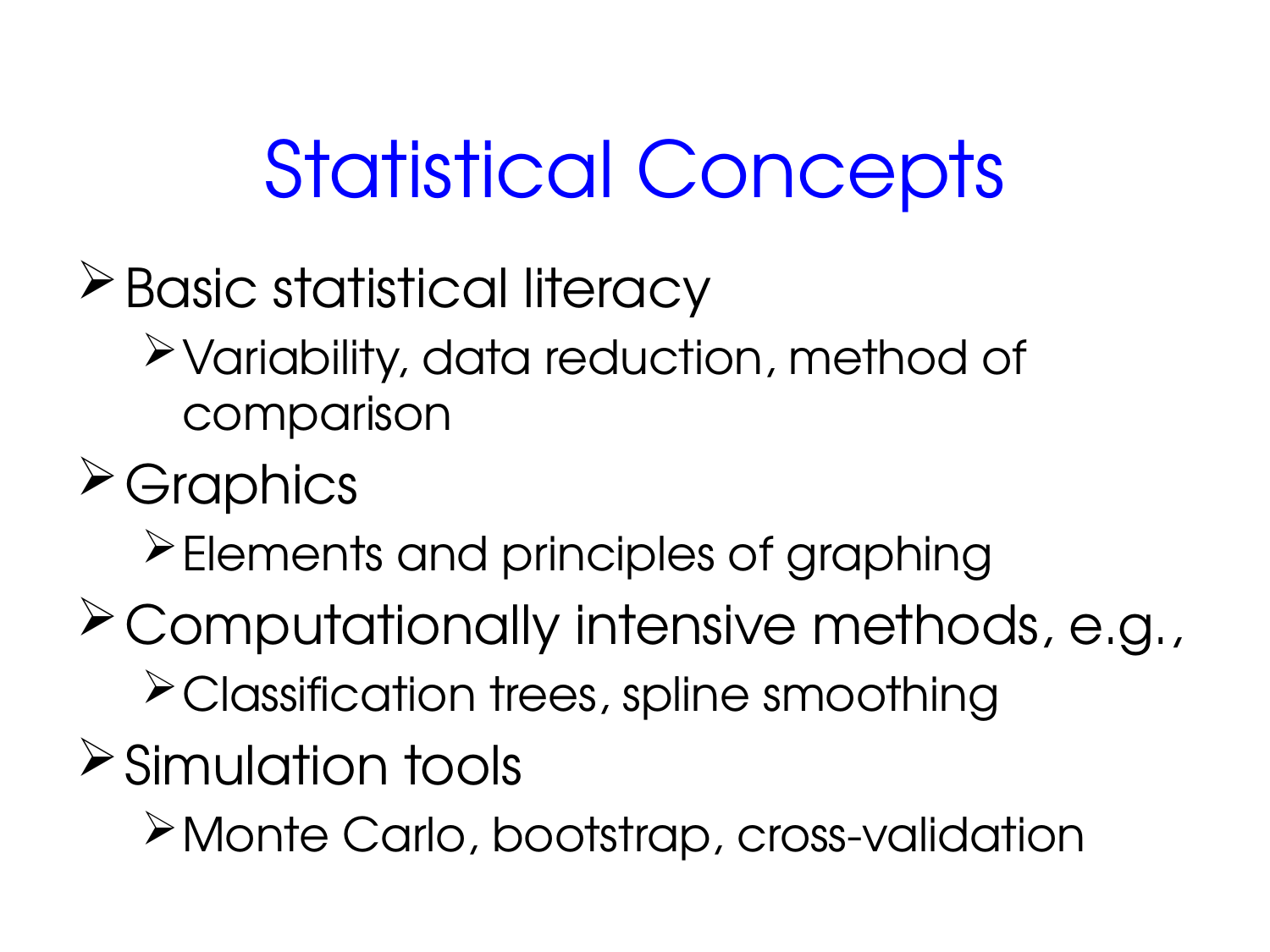

# Statistical Concepts
Basic statistical literacy
Variability, data reduction, method of comparison
Graphics
Elements and principles of graphing
Computationally intensive methods, e.g.,
Classification trees, spline smoothing
Simulation tools
Monte Carlo, bootstrap, cross-validation